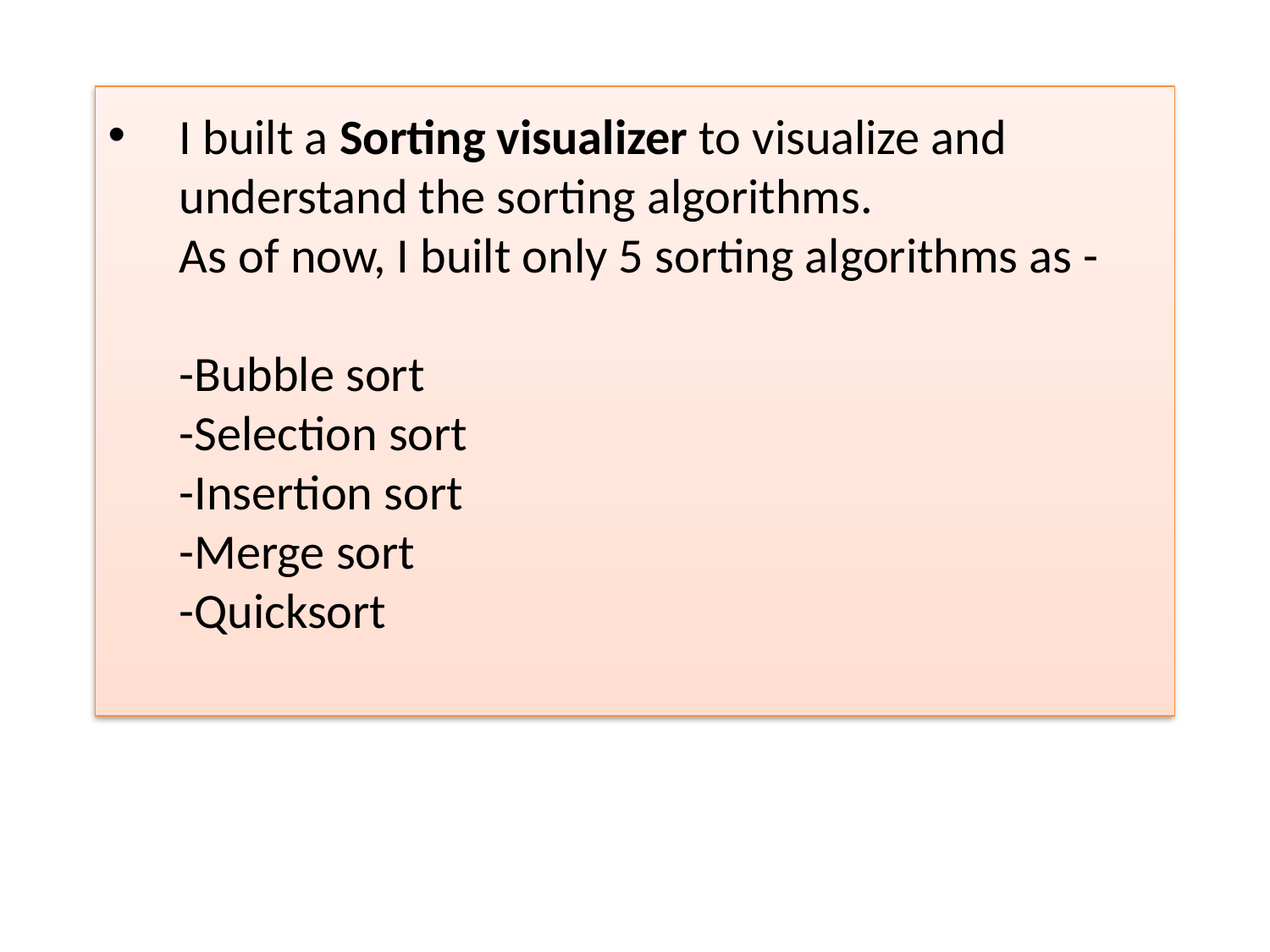

# I built a Sorting visualizer to visualize and understand the sorting algorithms. As of now, I built only 5 sorting algorithms as - -Bubble sort -Selection sort -Insertion sort -Merge sort -Quicksort